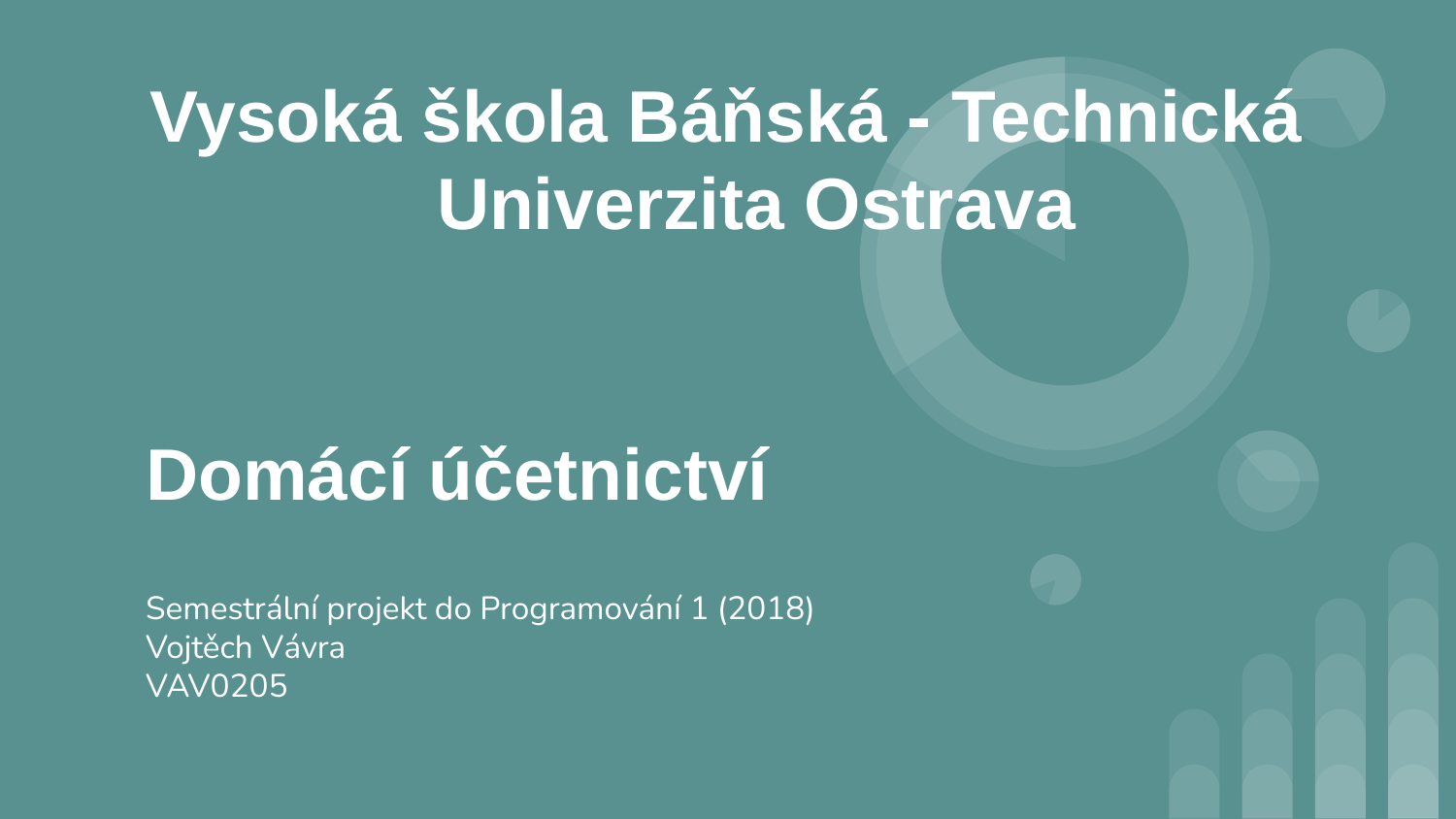

# Vysoká škola Báňská - Technická    Univerzita Ostrava
Domácí účetnictví
Semestrální projekt do Programování 1 (2018)
Vojtěch Vávra
VAV0205